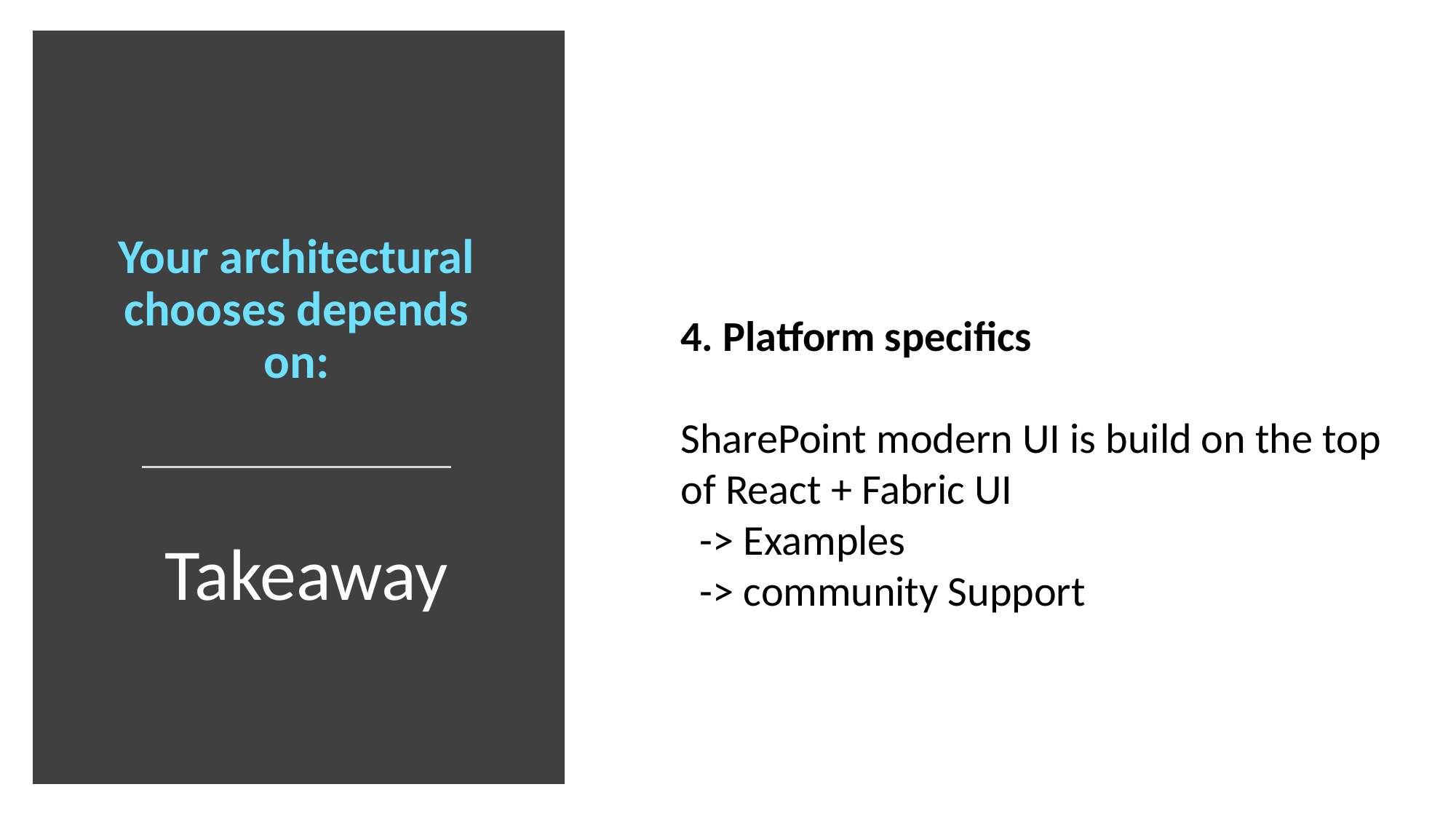

Your architectural chooses depends on:
4. Platform specifics

SharePoint modern UI is build on the top of React + Fabric UI
  -> Examples
  -> community Support
# Takeaway